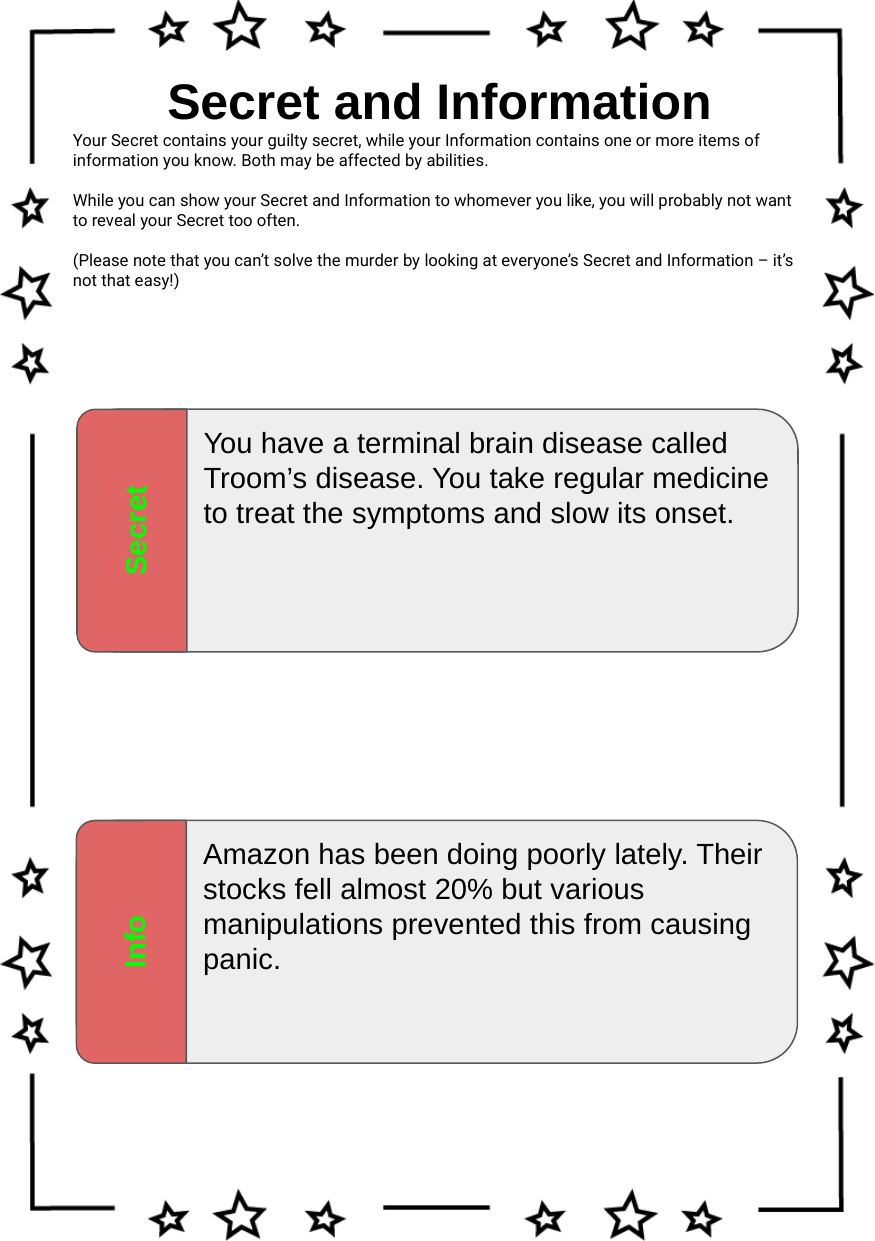

Secret and Information
Your Secret contains your guilty secret, while your Information contains one or more items of information you know. Both may be affected by abilities.

While you can show your Secret and Information to whomever you like, you will probably not want to reveal your Secret too often.

(Please note that you can’t solve the murder by looking at everyone’s Secret and Information – it’s not that easy!)

You have a terminal brain disease called Troom’s disease. You take regular medicine to treat the symptoms and slow its onset.

Secret

Amazon has been doing poorly lately. Their stocks fell almost 20% but various manipulations prevented this from causing panic.

Info